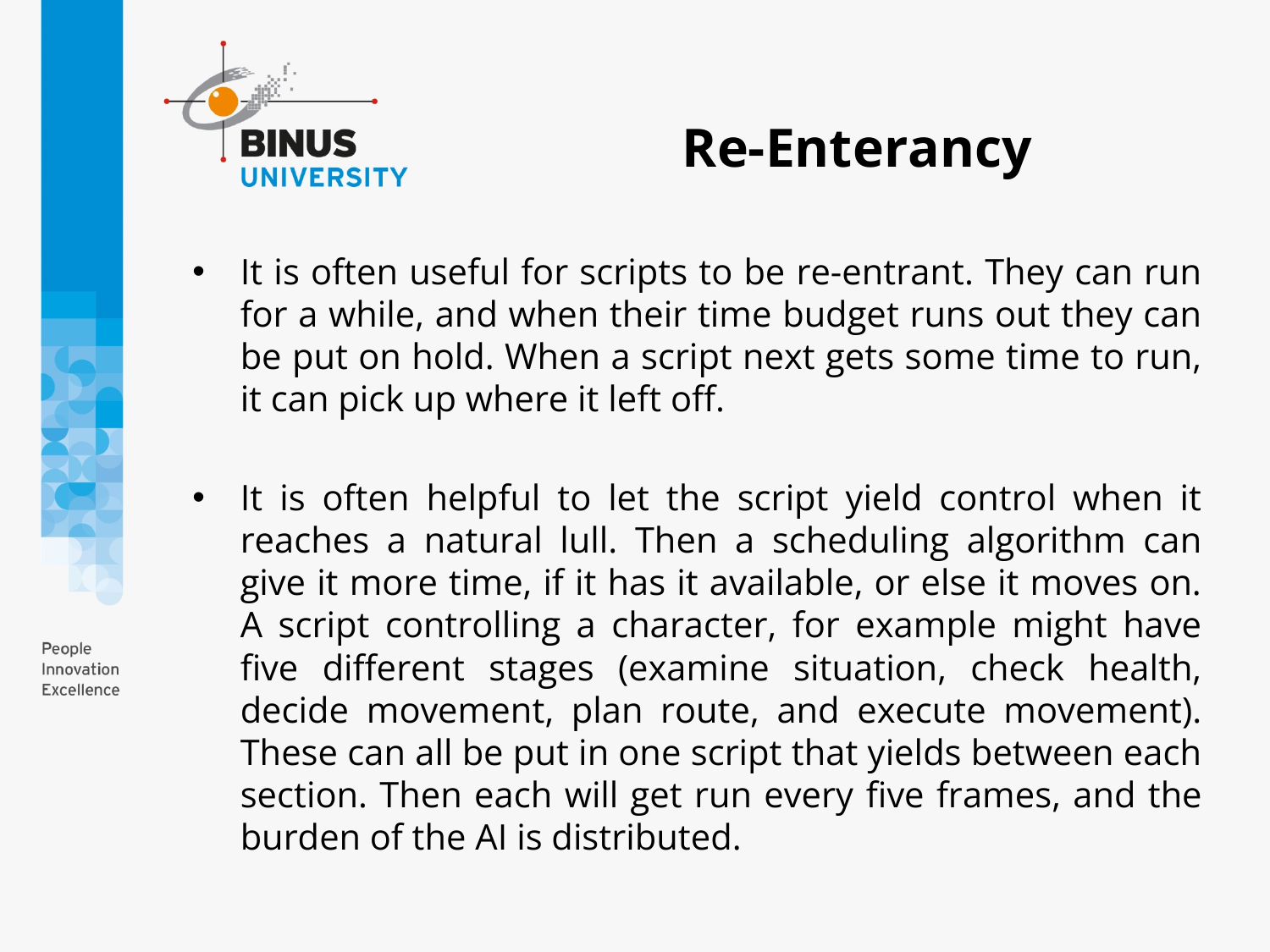

# Re-Enterancy
It is often useful for scripts to be re-entrant. They can run for a while, and when their time budget runs out they can be put on hold. When a script next gets some time to run, it can pick up where it left off.

It is often helpful to let the script yield control when it reaches a natural lull. Then a scheduling algorithm can give it more time, if it has it available, or else it moves on. A script controlling a character, for example might have ﬁve different stages (examine situation, check health, decide movement, plan route, and execute movement). These can all be put in one script that yields between each section. Then each will get run every ﬁve frames, and the burden of the AI is distributed.